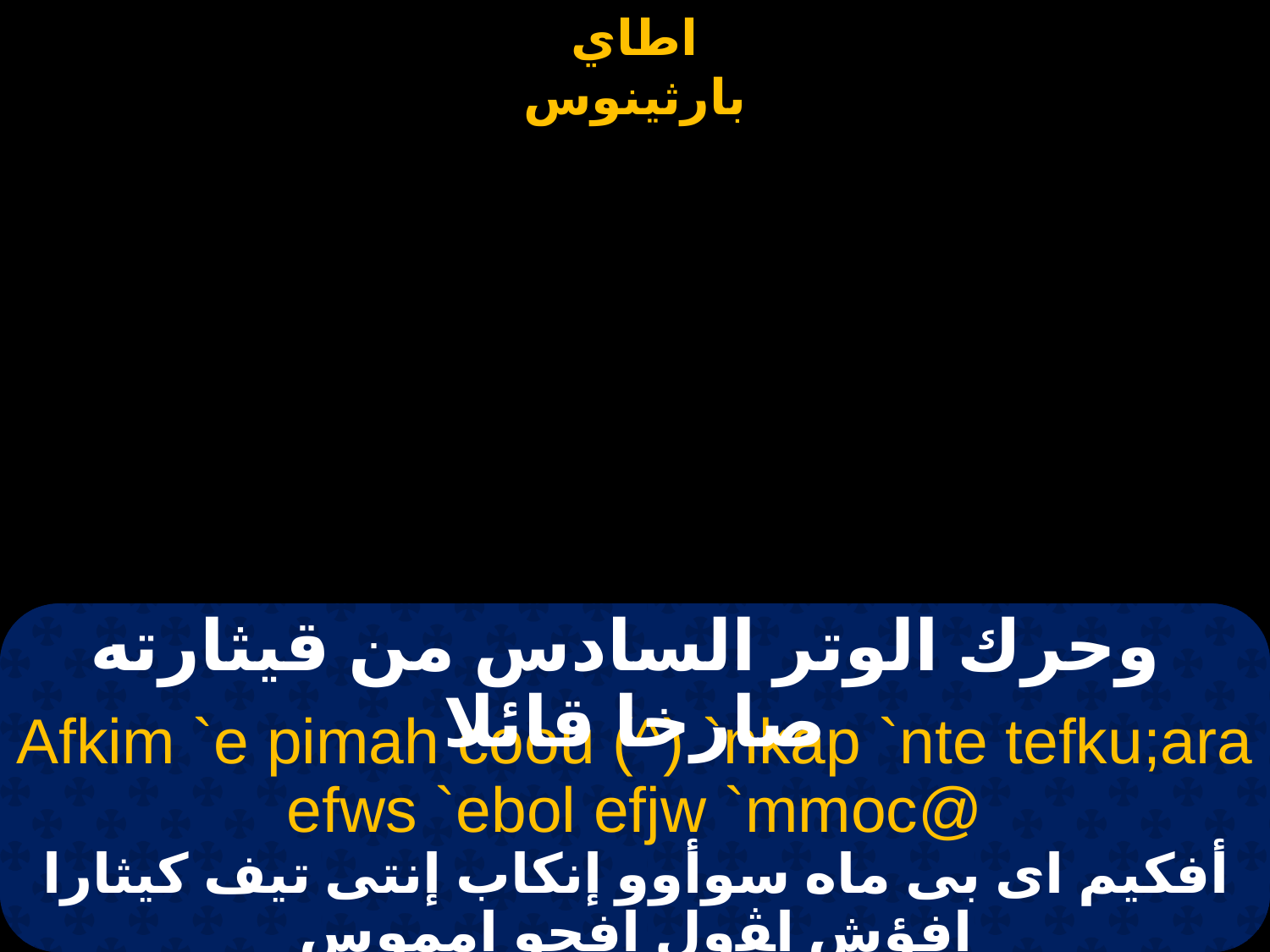

#
 وحرك الوتر السادس من قيثارته صارخا قائلا

Afkim `e pimah coou (^) `nkap `nte tefku;ara efws `ebol efjw `mmoc@
أفكيم اى بى ماه سوأوو إنكاب إنتى تيف كيثارا إفؤش إﭭول إفجو إمموس